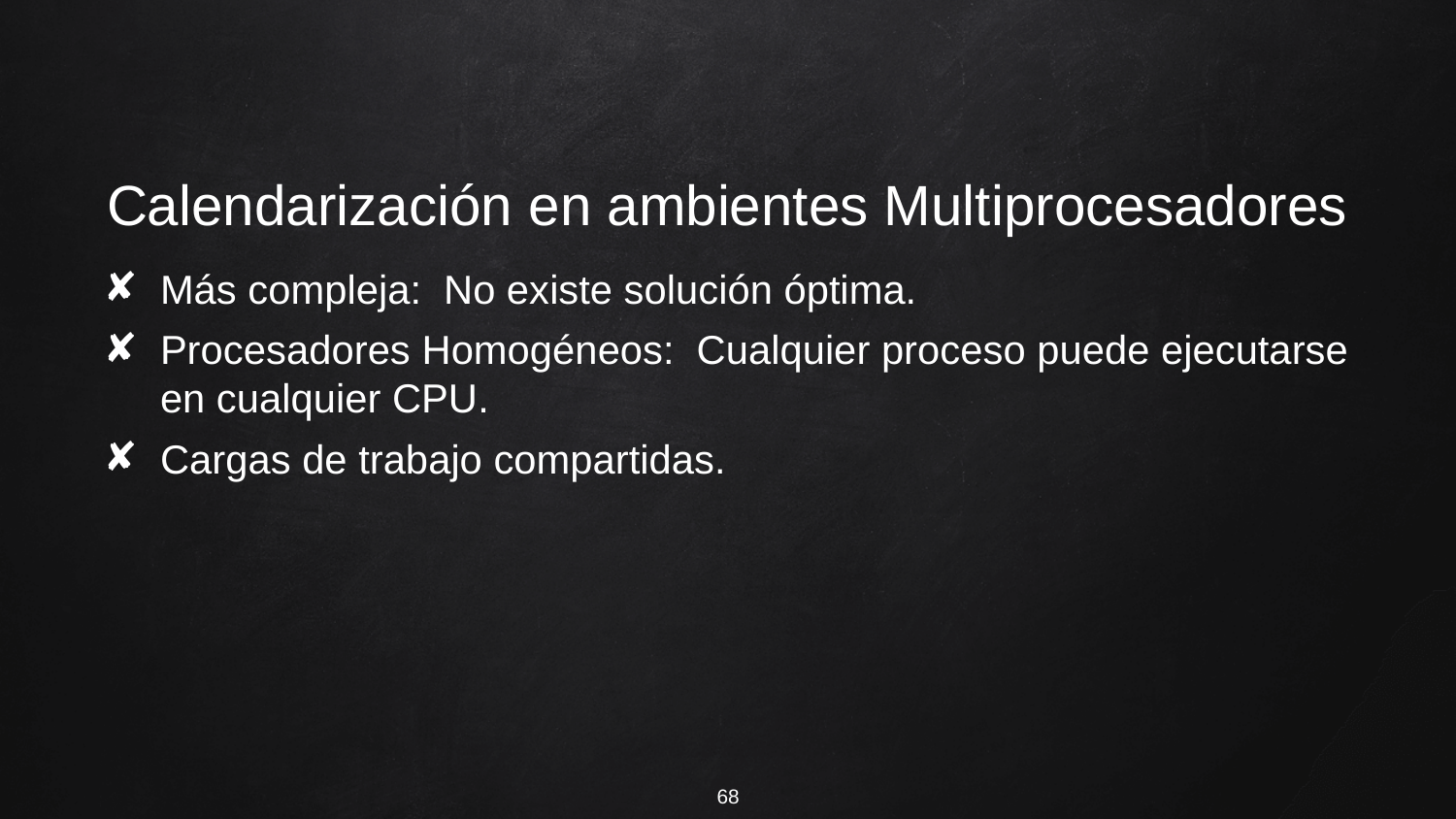

# Calendarización en ambientes Multiprocesadores
Más compleja:  No existe solución óptima.
Procesadores Homogéneos:  Cualquier proceso puede ejecutarse en cualquier CPU.
Cargas de trabajo compartidas.
68